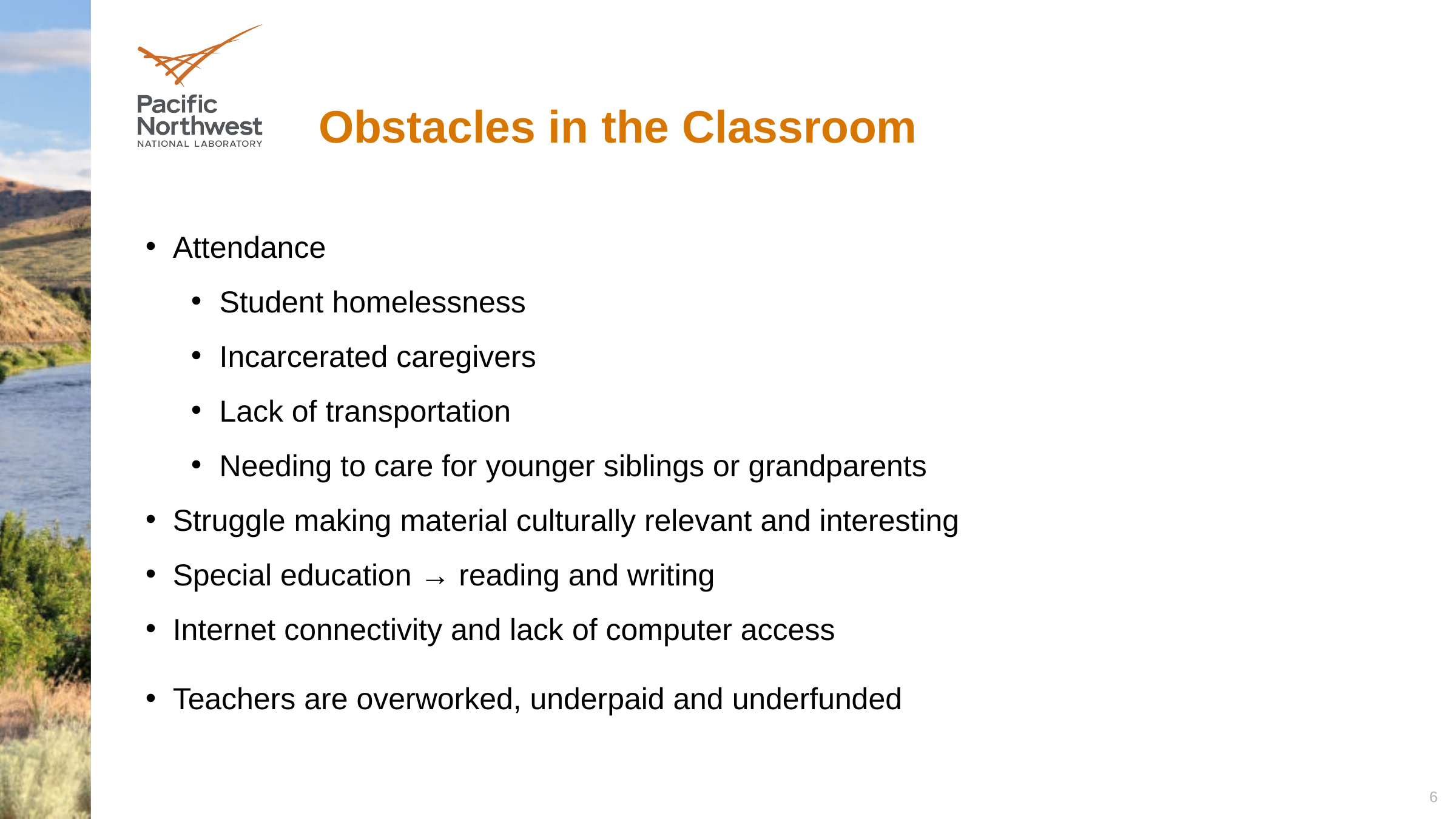

# Obstacles in the Classroom
Attendance
Student homelessness
Incarcerated caregivers
Lack of transportation
Needing to care for younger siblings or grandparents
Struggle making material culturally relevant and interesting
Special education → reading and writing
Internet connectivity and lack of computer access
Teachers are overworked, underpaid and underfunded

6